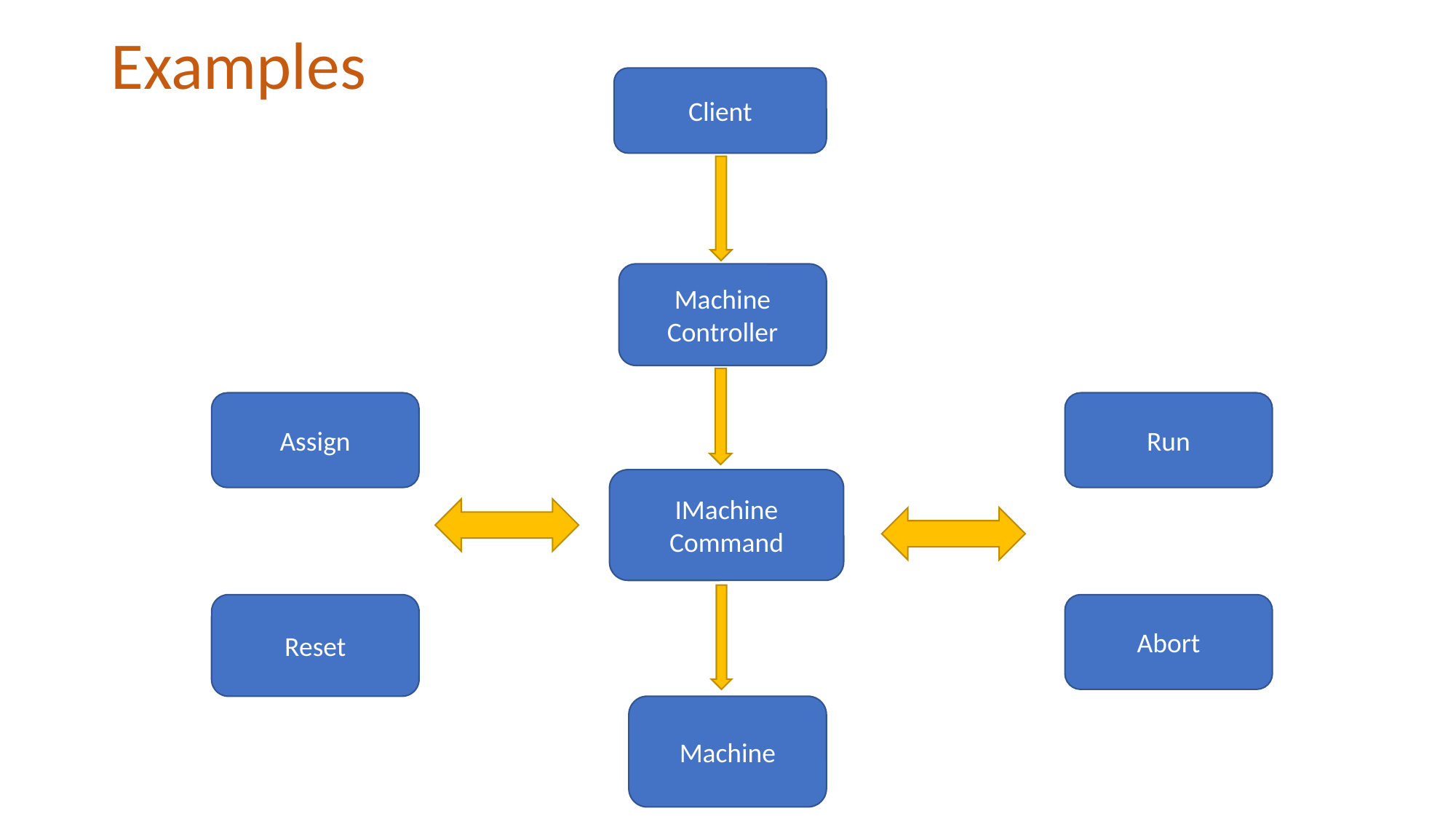

# Examples
Client

Machine Controller

Run
Assign

IMachine
Command

Reset
Abort
Machine